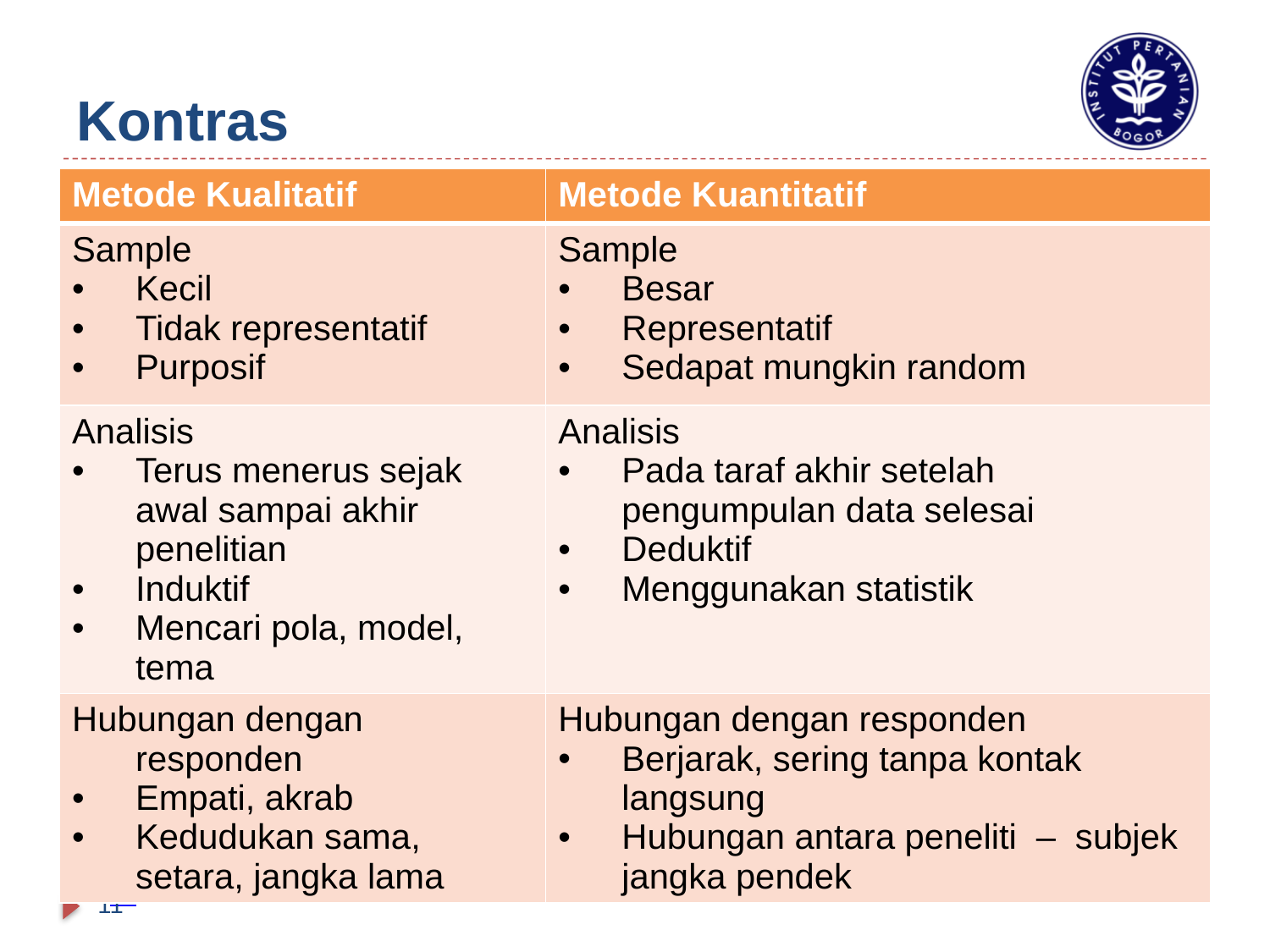

# Kontras
| Metode Kualitatif | Metode Kuantitatif |
| --- | --- |
| Sample Kecil Tidak representatif Purposif | Sample Besar Representatif Sedapat mungkin random |
| Analisis Terus menerus sejak awal sampai akhir penelitian Induktif Mencari pola, model, tema | Analisis Pada taraf akhir setelah pengumpulan data selesai Deduktif Menggunakan statistik |
| Hubungan dengan responden Empati, akrab Kedudukan sama, setara, jangka lama | Hubungan dengan responden Berjarak, sering tanpa kontak langsung Hubungan antara peneliti – subjek jangka pendek |
Sumber: http://staff.uny.ac.id/sites/default/files/SEMINAR%20SOSIOLOGI.pdf

11